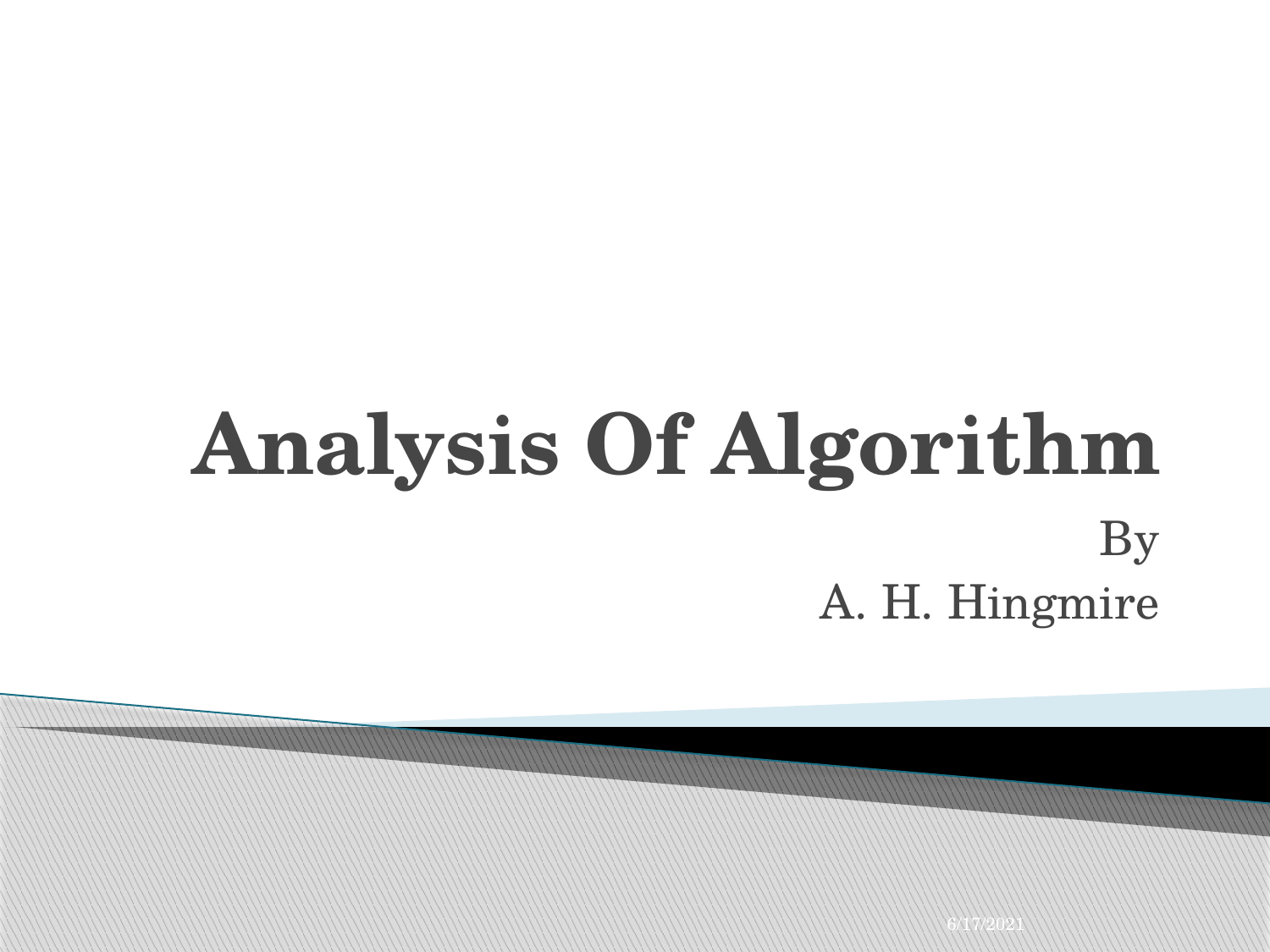

# Analysis Of Algorithm
By
A. H. Hingmire
JSPM's RSCOE
6/17/2021
31